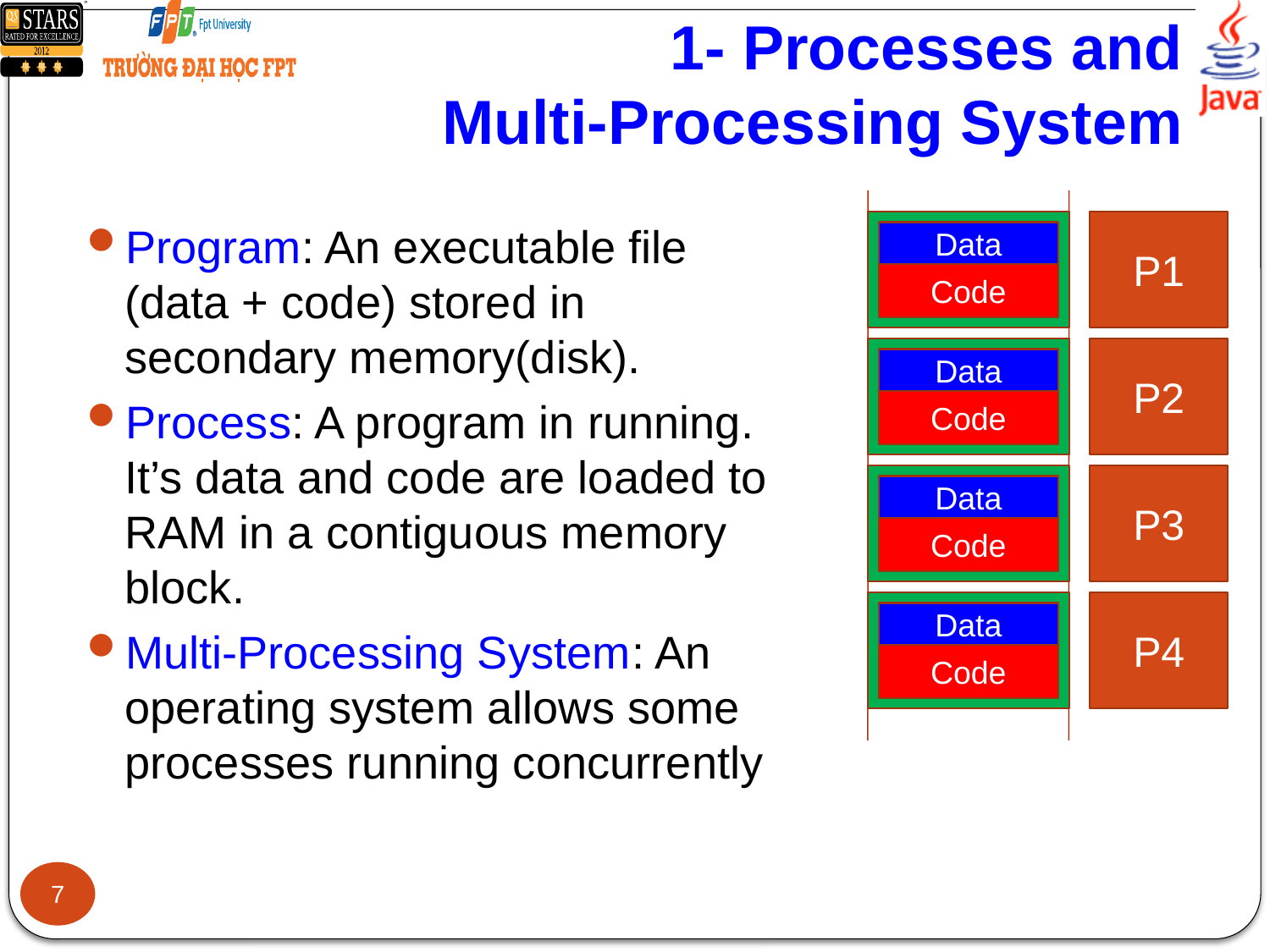

# 1- Processes and Multi-Processing System

Data

Code

Data

Code

Data

Code

Data

Code

Program: An executable file (data + code) stored in secondary memory(disk).
Process: A program in running. It’s data and code are loaded to RAM in a contiguous memory block.
Multi-Processing System: An operating system allows some processes running concurrently
P1
P2
P3
P4
7